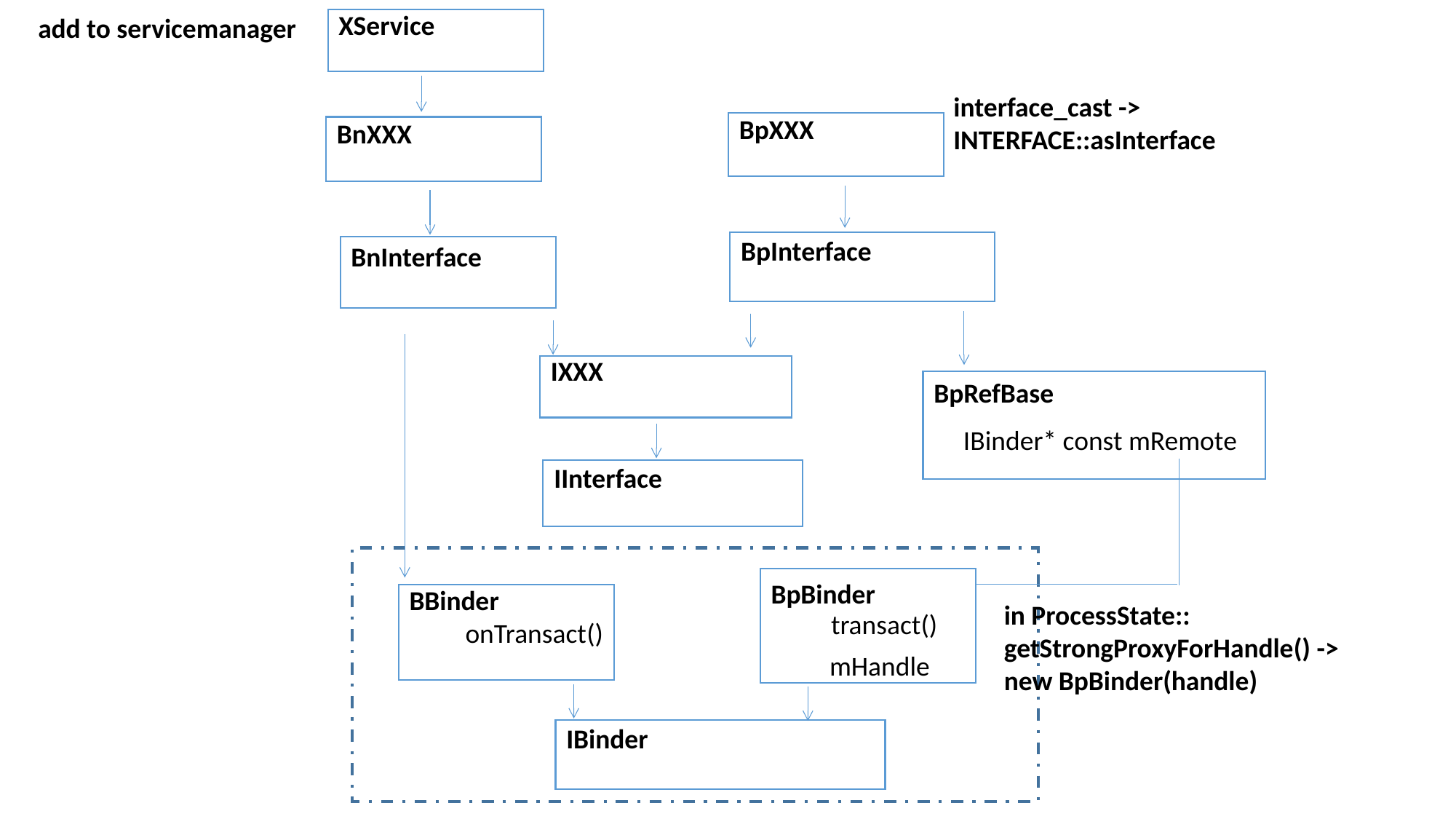

add to servicemanager

XService

interface_cast ->
INTERFACE::asInterface

BpXXX

BnXXX

BpInterface

BnInterface

IXXX

BpRefBase

IBinder* const mRemote

IInterface

BpBinder

BBinder

in ProcessState::
getStrongProxyForHandle() ->
new BpBinder(handle)

transact()
onTransact()
mHandle

IBinder